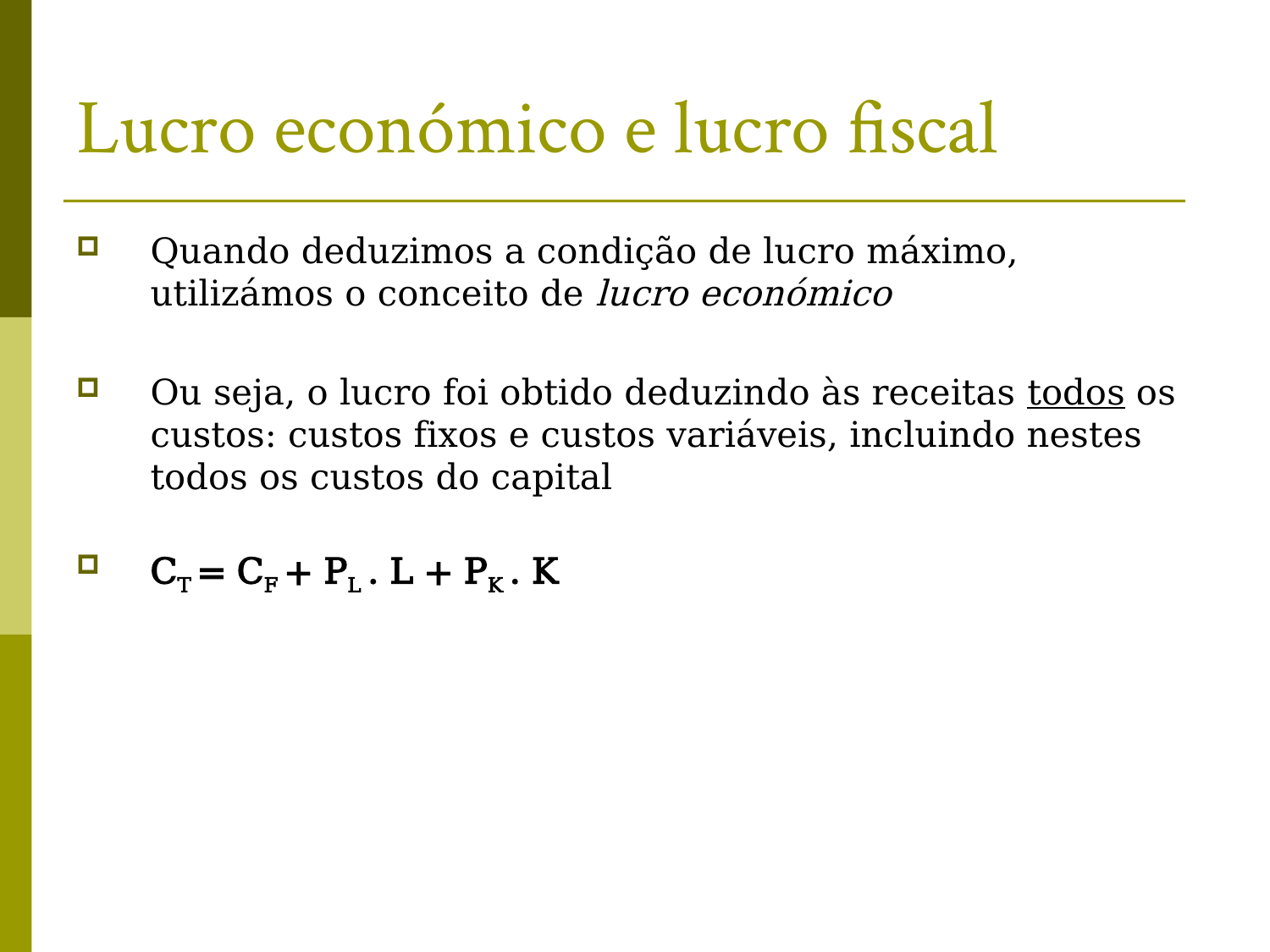

# Lucro económico e lucro fiscal
Quando deduzimos a condição de lucro máximo, utilizámos o conceito de lucro económico

Ou seja, o lucro foi obtido deduzindo às receitas todos os custos: custos fixos e custos variáveis, incluindo nestes todos os custos do capital

CT = CF + PL . L + PK . K